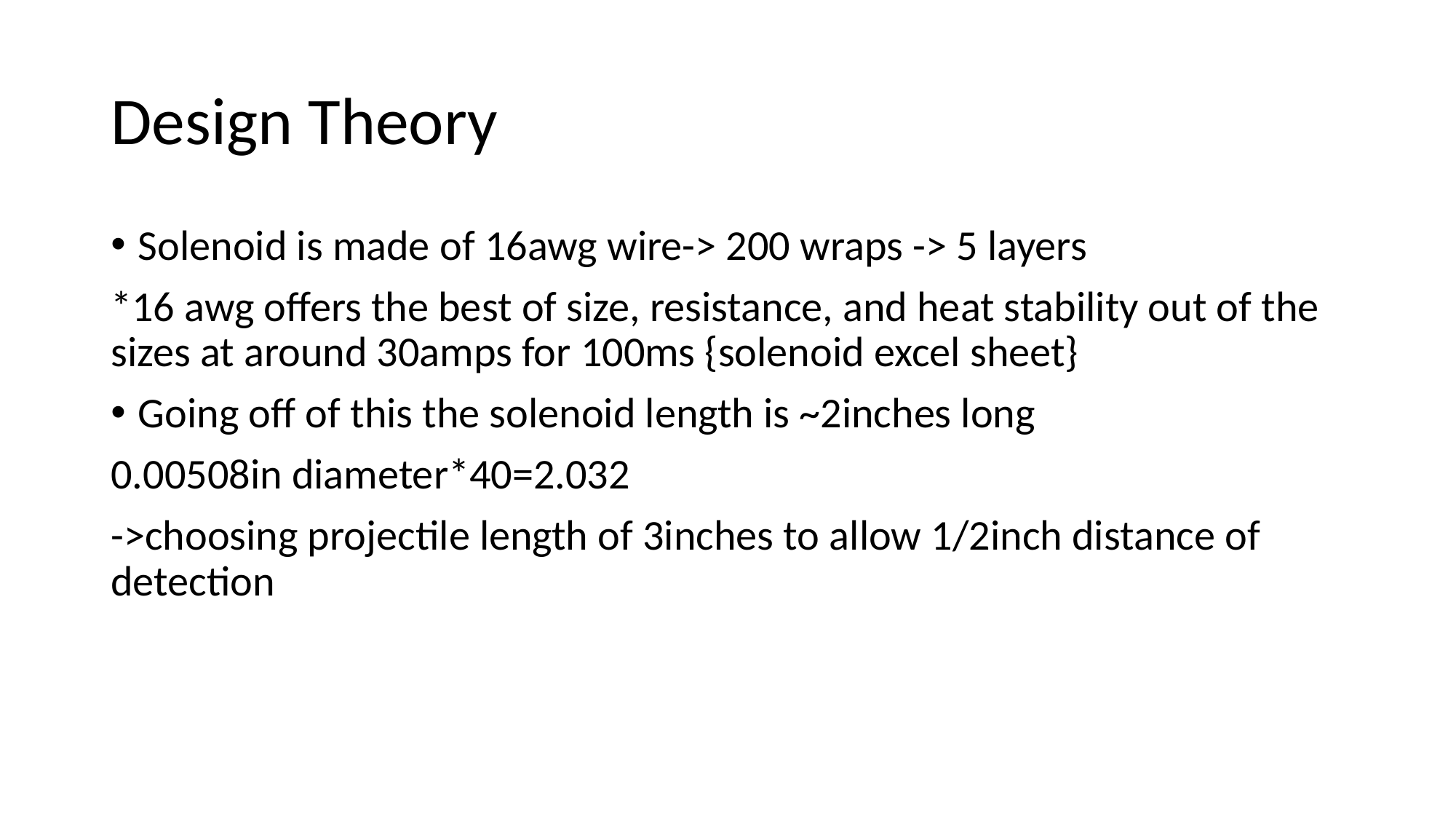

# Design Theory
Solenoid is made of 16awg wire-> 200 wraps -> 5 layers
*16 awg offers the best of size, resistance, and heat stability out of the sizes at around 30amps for 100ms {solenoid excel sheet}
Going off of this the solenoid length is ~2inches long
0.00508in diameter*40=2.032
->choosing projectile length of 3inches to allow 1/2inch distance of detection